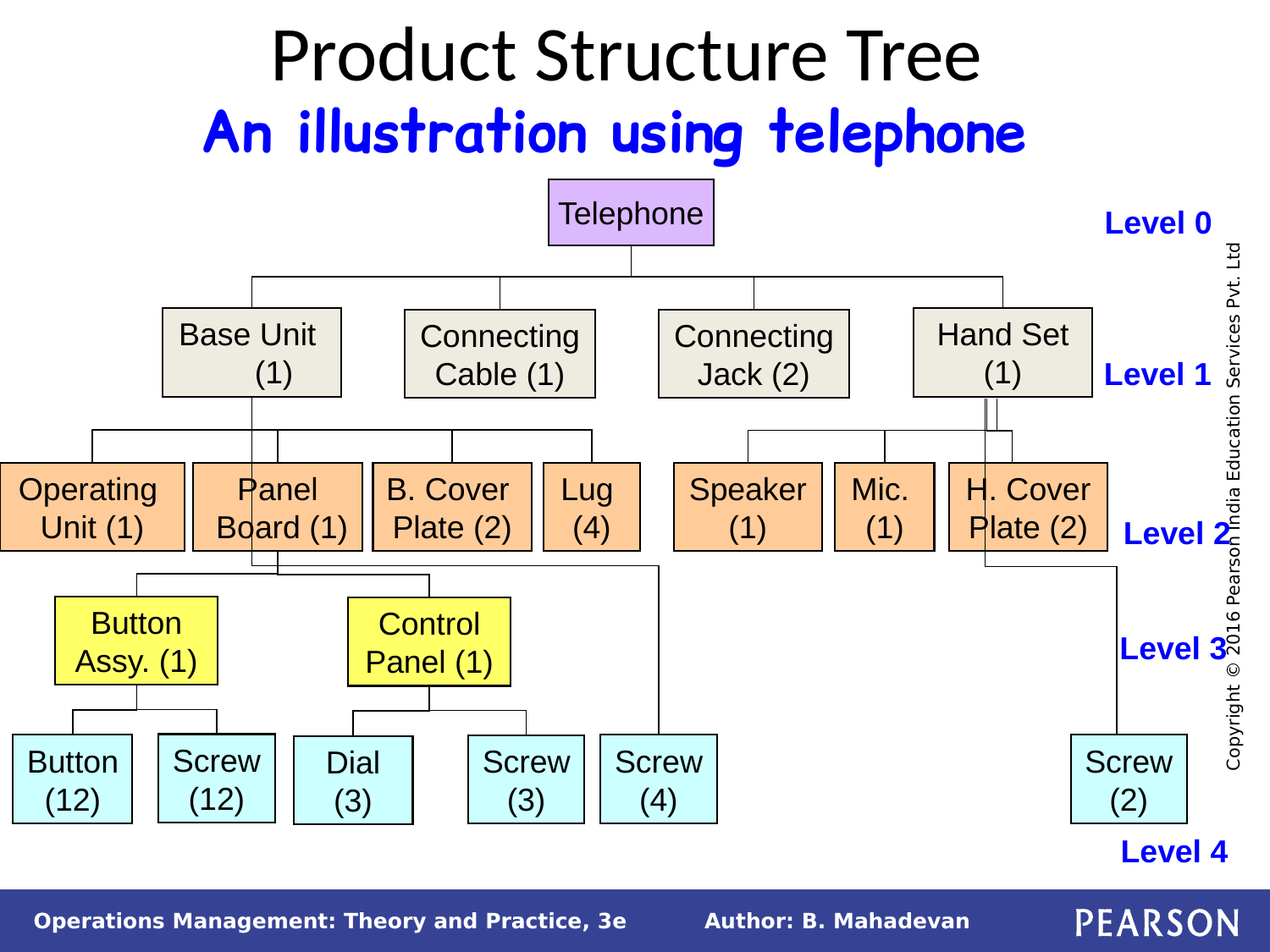

# Product Structure Tree An illustration using telephone
Telephone
Level 0
Base Unit       (1)
Hand Set (1)
Connecting
Cable (1)
Connecting
Jack (2)
Level 1
Operating
Unit (1)
Panel
 Board (1)
B. Cover
Plate (2)
Lug
(4)
Speaker
(1)
Mic.
(1)
H. Cover
Plate (2)
Level 2
Button Assy. (1)
Control Panel (1)
Level 3
Screw
(12)
Button (12)
Screw
(4)
Screw
(2)
Screw
(3)
Dial (3)
Level 4